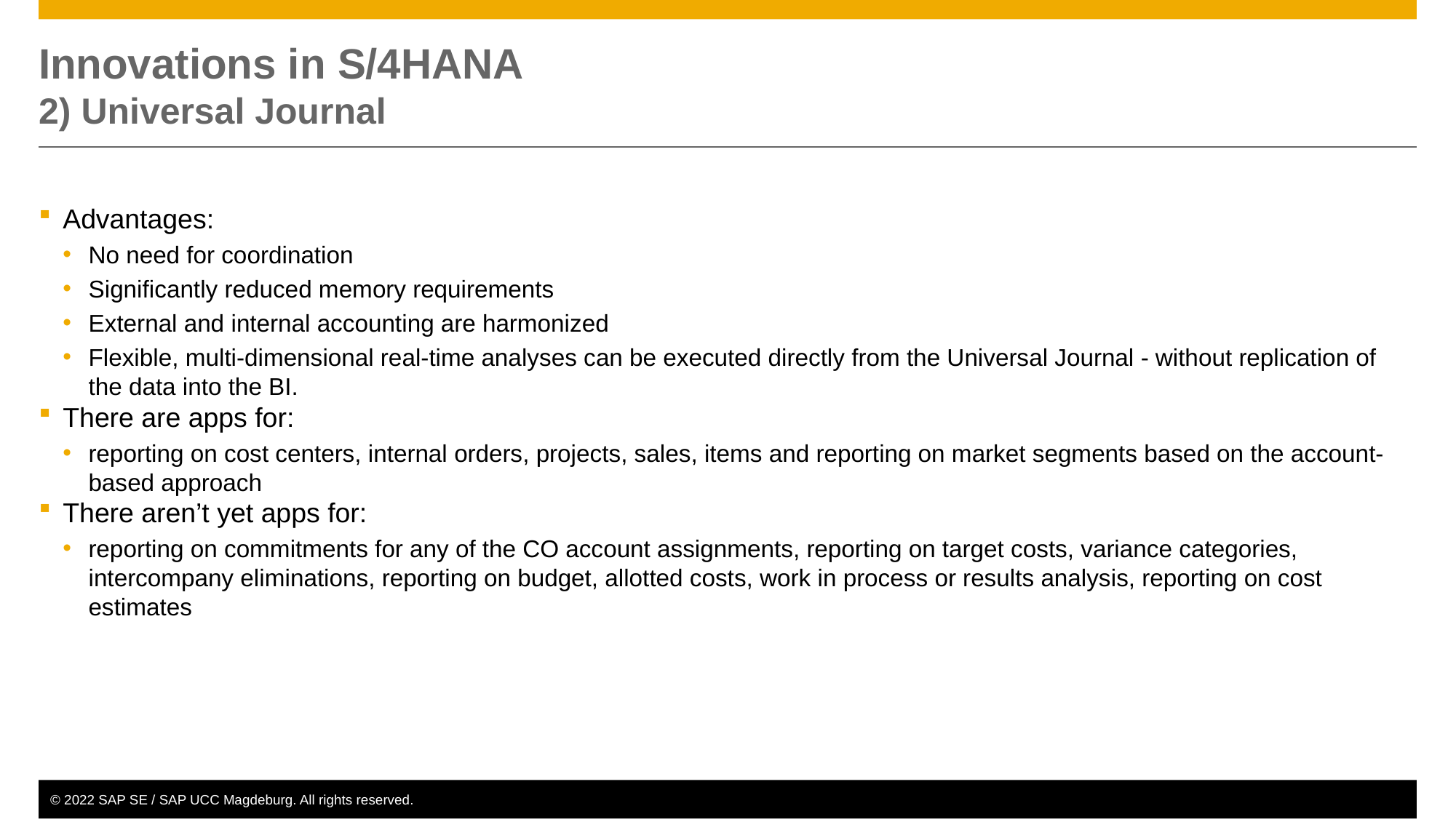

# Innovations in S/4HANA 2) Universal Journal
Advantages:
No need for coordination
Significantly reduced memory requirements
External and internal accounting are harmonized
Flexible, multi-dimensional real-time analyses can be executed directly from the Universal Journal - without replication of the data into the BI.
There are apps for:
reporting on cost centers, internal orders, projects, sales, items and reporting on market segments based on the account-based approach
There aren’t yet apps for:
reporting on commitments for any of the CO account assignments, reporting on target costs, variance categories, intercompany eliminations, reporting on budget, allotted costs, work in process or results analysis, reporting on cost estimates